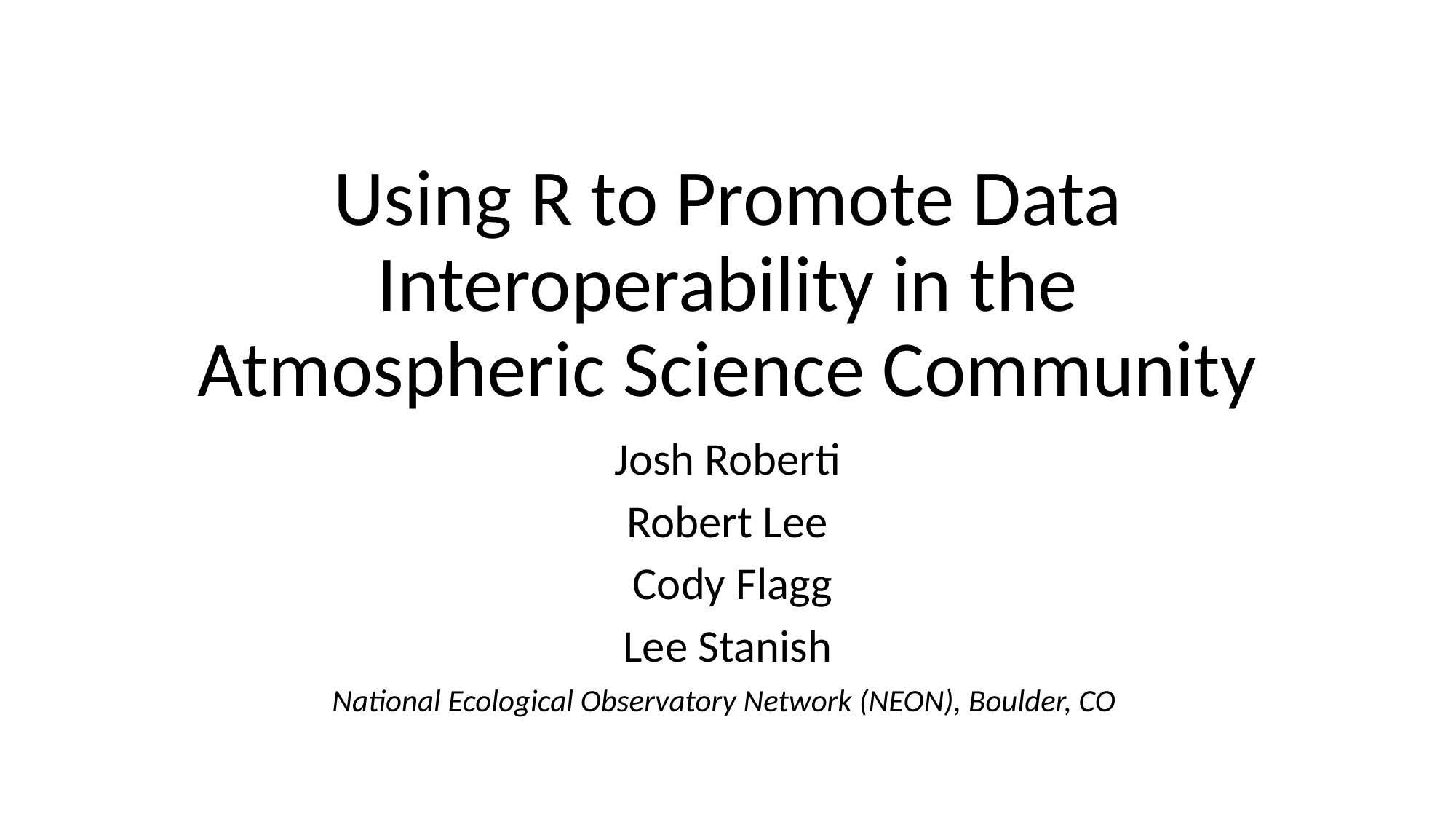

# Using R to Promote Data Interoperability in the Atmospheric Science Community
Josh Roberti
Robert Lee
 Cody Flagg
Lee Stanish
National Ecological Observatory Network (NEON), Boulder, CO